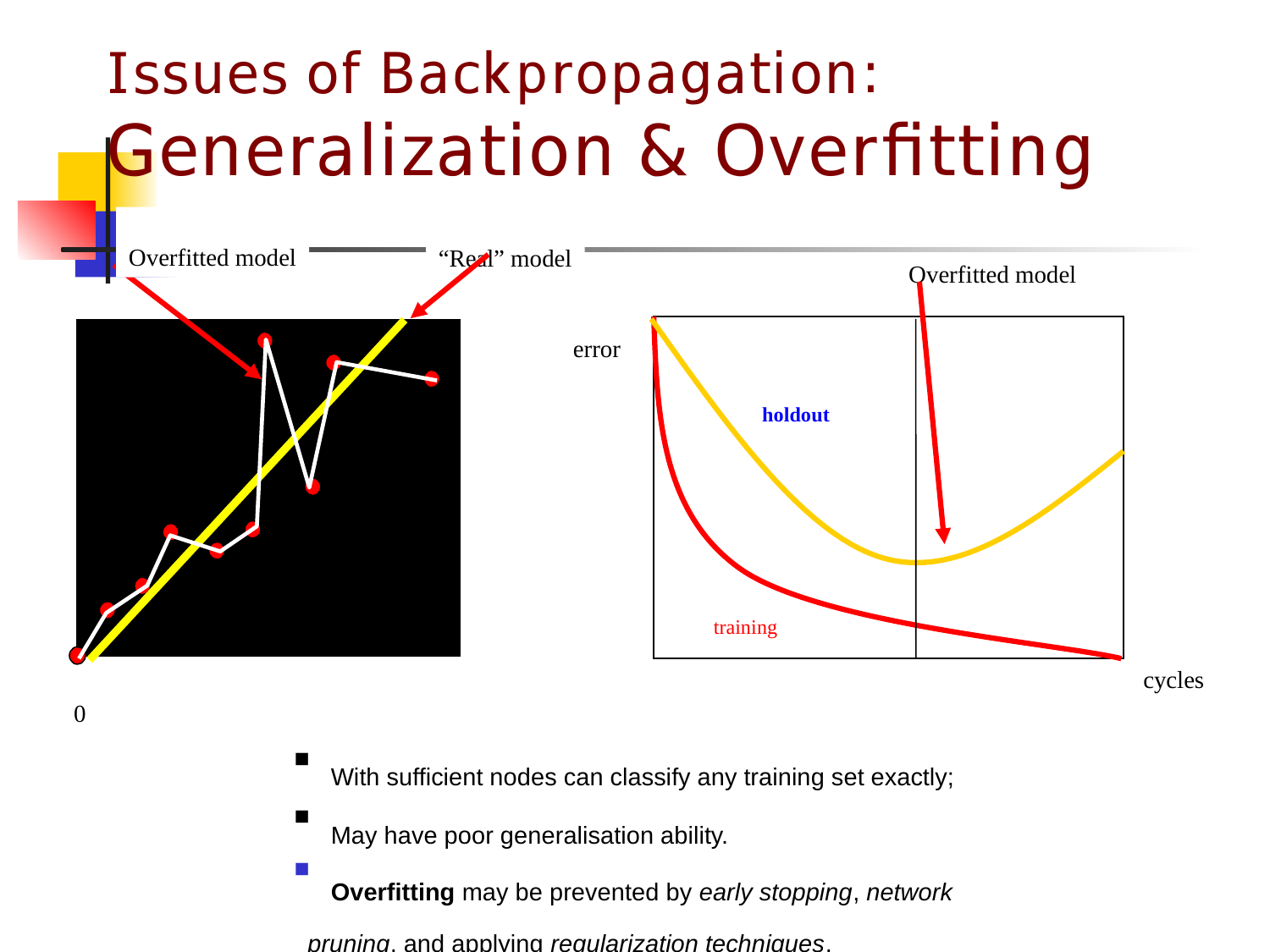

# Issues of Backpropagation: Generalization & Overfitting
Overfitted model
“Real” model
Overfitted model

error

holdout

training

cycles

0
 With sufficient nodes can classify any training set exactly;
 May have poor generalisation ability.
 Overfitting may be prevented by early stopping, network
  pruning, and applying regularization techniques.